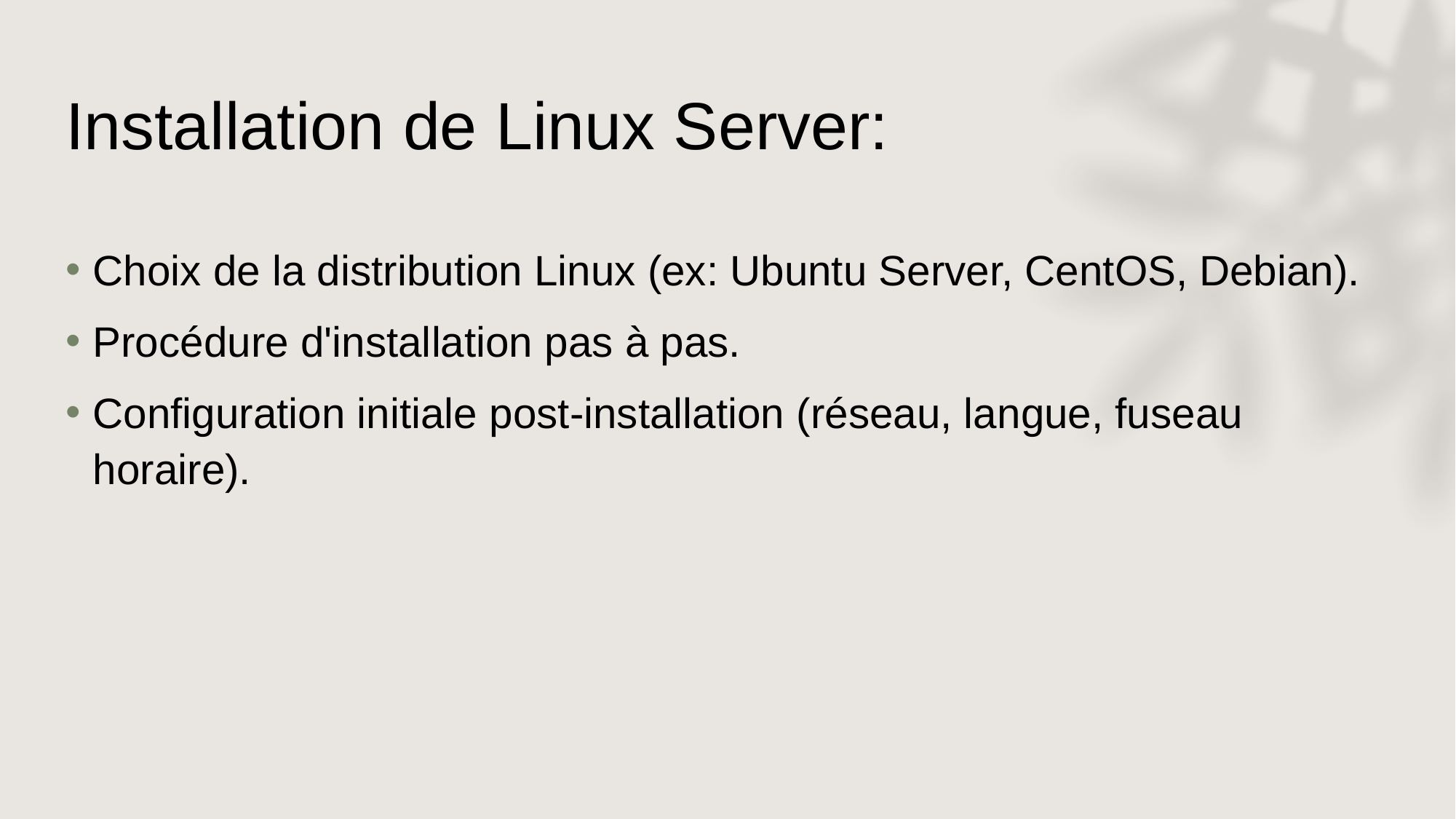

# Installation de Linux Server:
Choix de la distribution Linux (ex: Ubuntu Server, CentOS, Debian).
Procédure d'installation pas à pas.
Configuration initiale post-installation (réseau, langue, fuseau horaire).